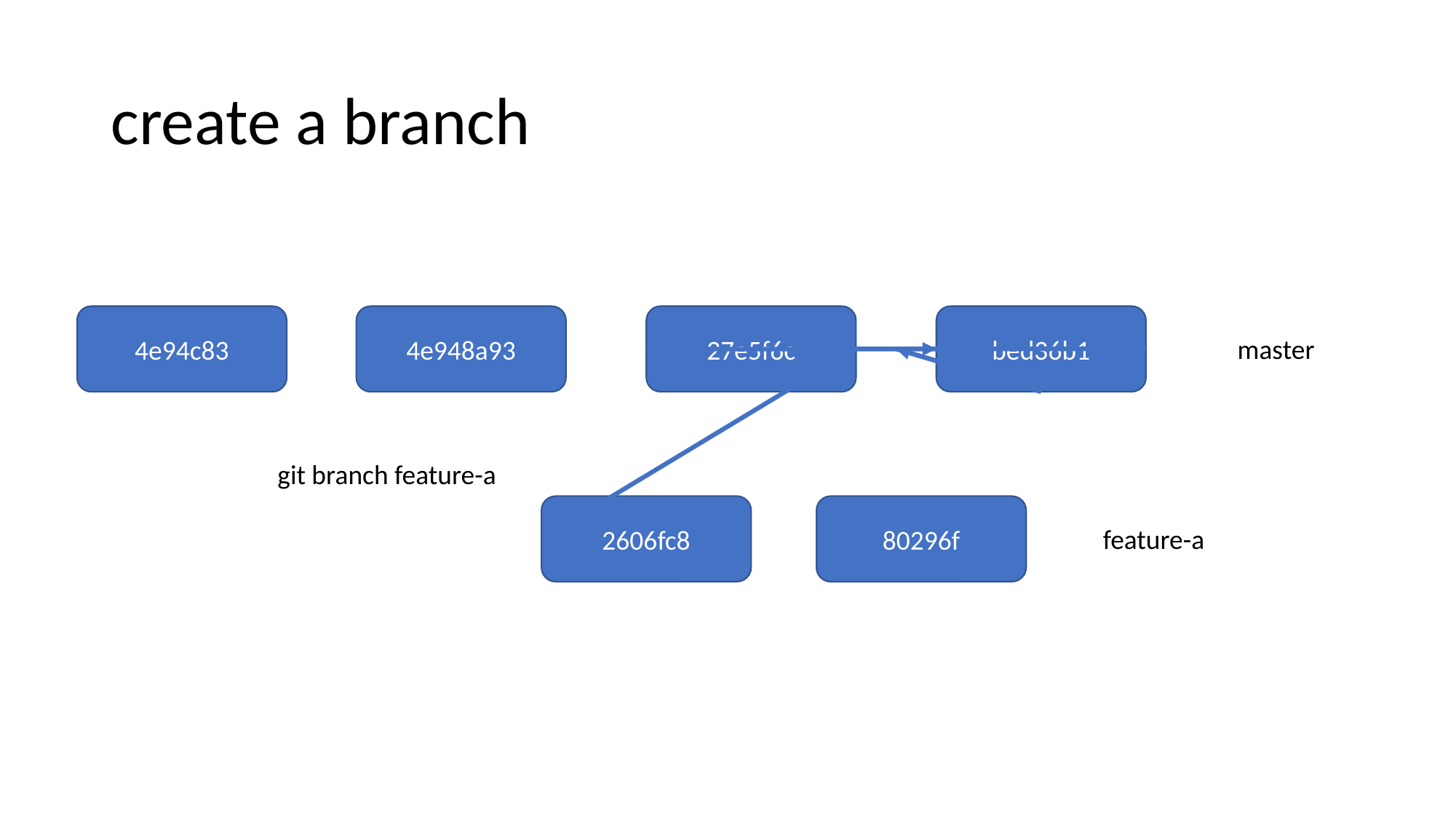

# create a branch
4e94c83
4e948a93
27e5f6c
bed36b1
master
git branch feature-a
2606fc8
80296f
feature-a